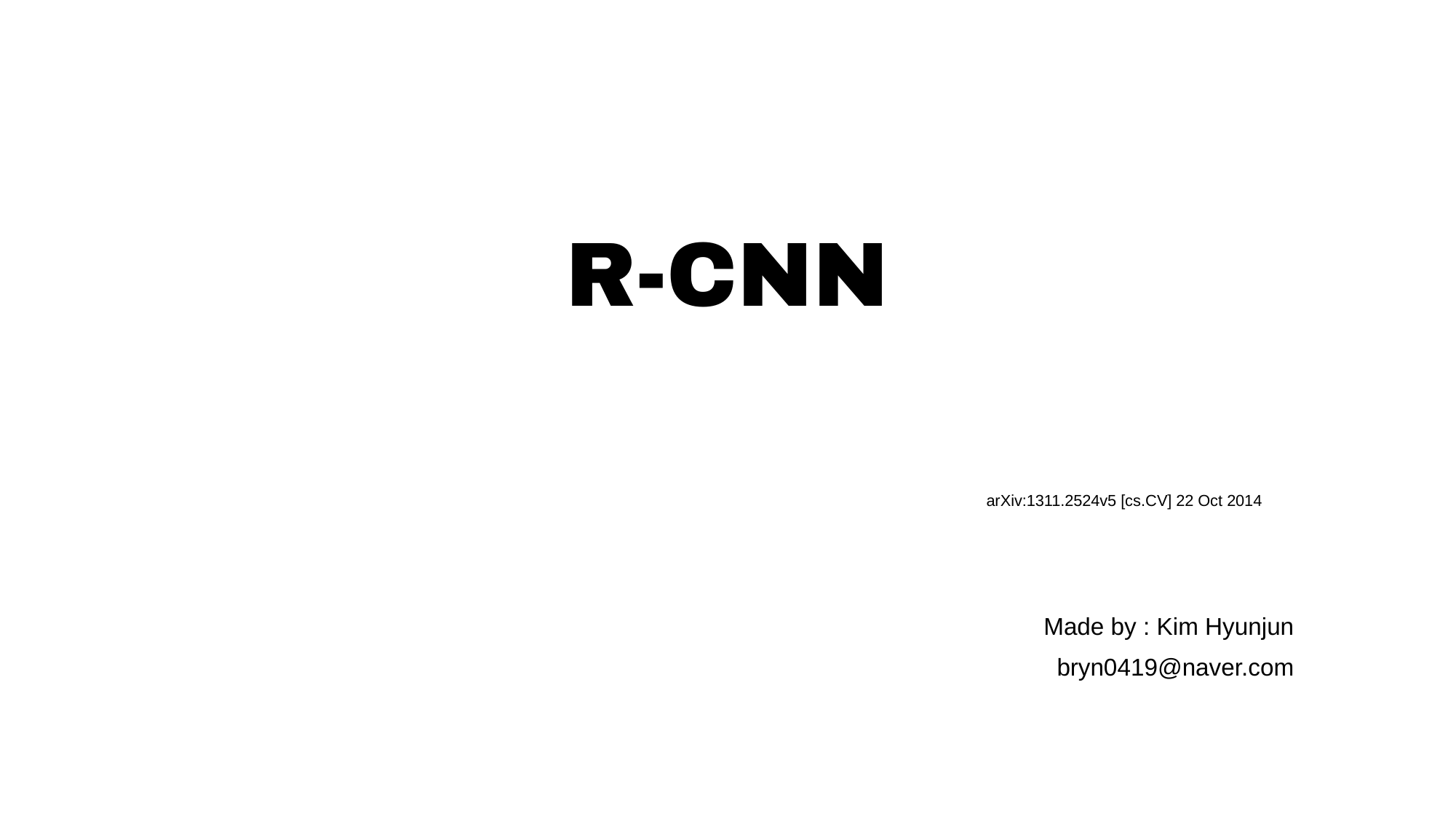

# R-CNN
arXiv:1311.2524v5 [cs.CV] 22 Oct 2014
Made by : Kim Hyunjun
bryn0419@naver.com